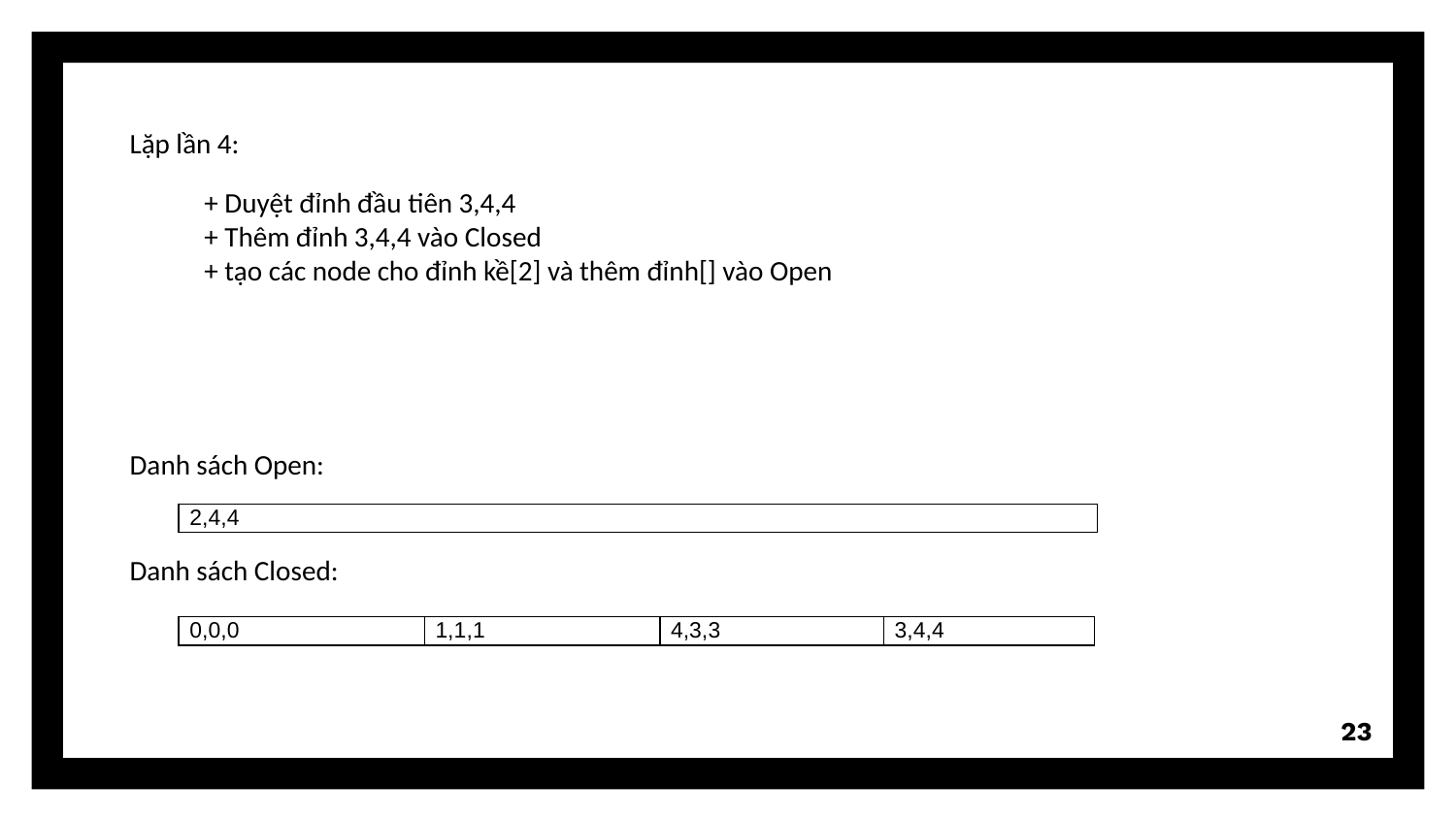

Lặp lần 4:
+ Duyệt đỉnh đầu tiên 3,4,4
+ Thêm đỉnh 3,4,4 vào Closed
+ tạo các node cho đỉnh kề[2] và thêm đỉnh[] vào Open

Danh sách Open:
| 2,4,4 |
| --- |
Danh sách Closed:
| 0,0,0 | 1,1,1 | 4,3,3 | 3,4,4 |
| --- | --- | --- | --- |
23